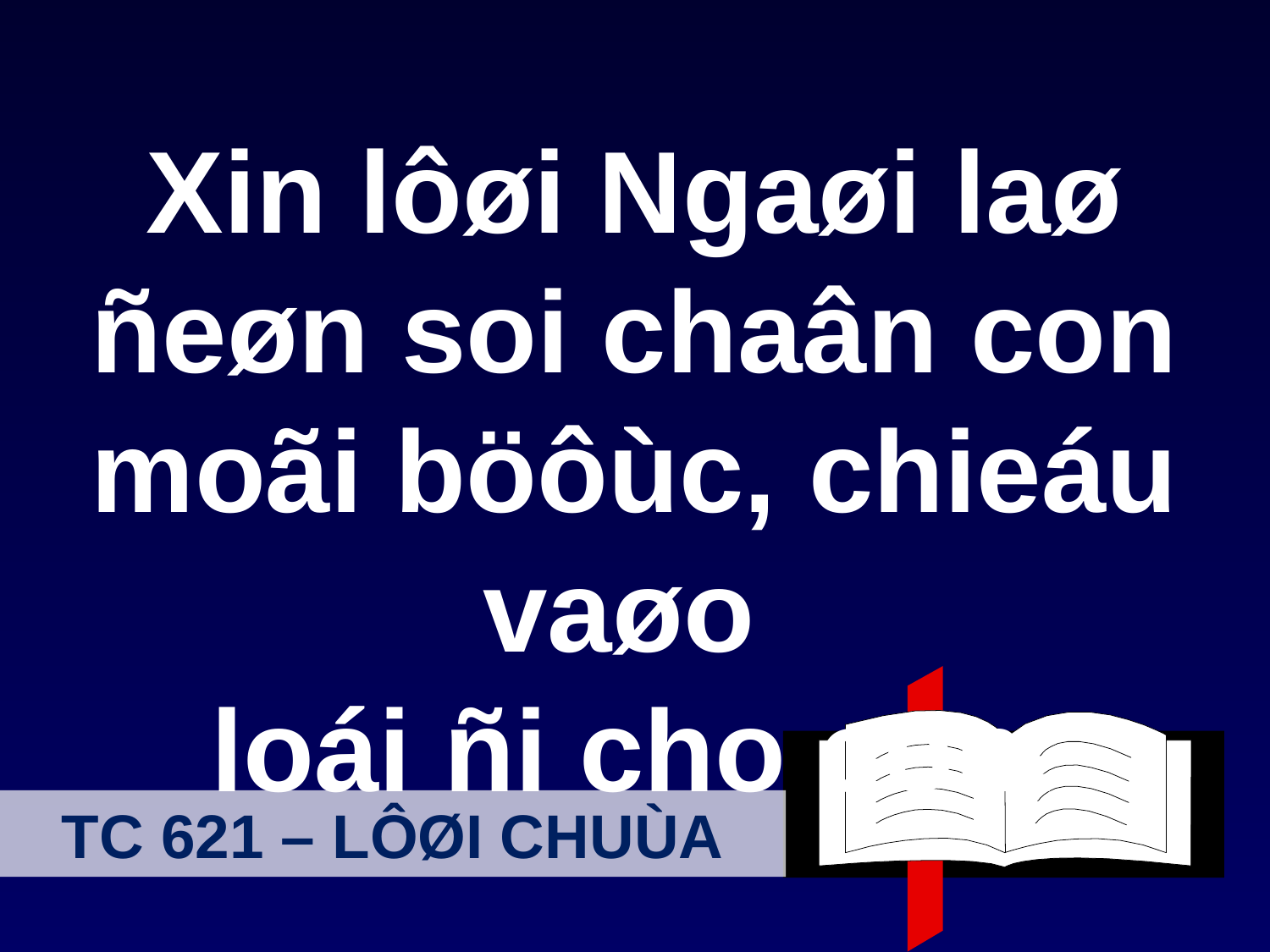

Xin lôøi Ngaøi laø
ñeøn soi chaân con
moãi böôùc, chieáu vaøo
loái ñi cho con.
TC 621 – LÔØI CHUÙA